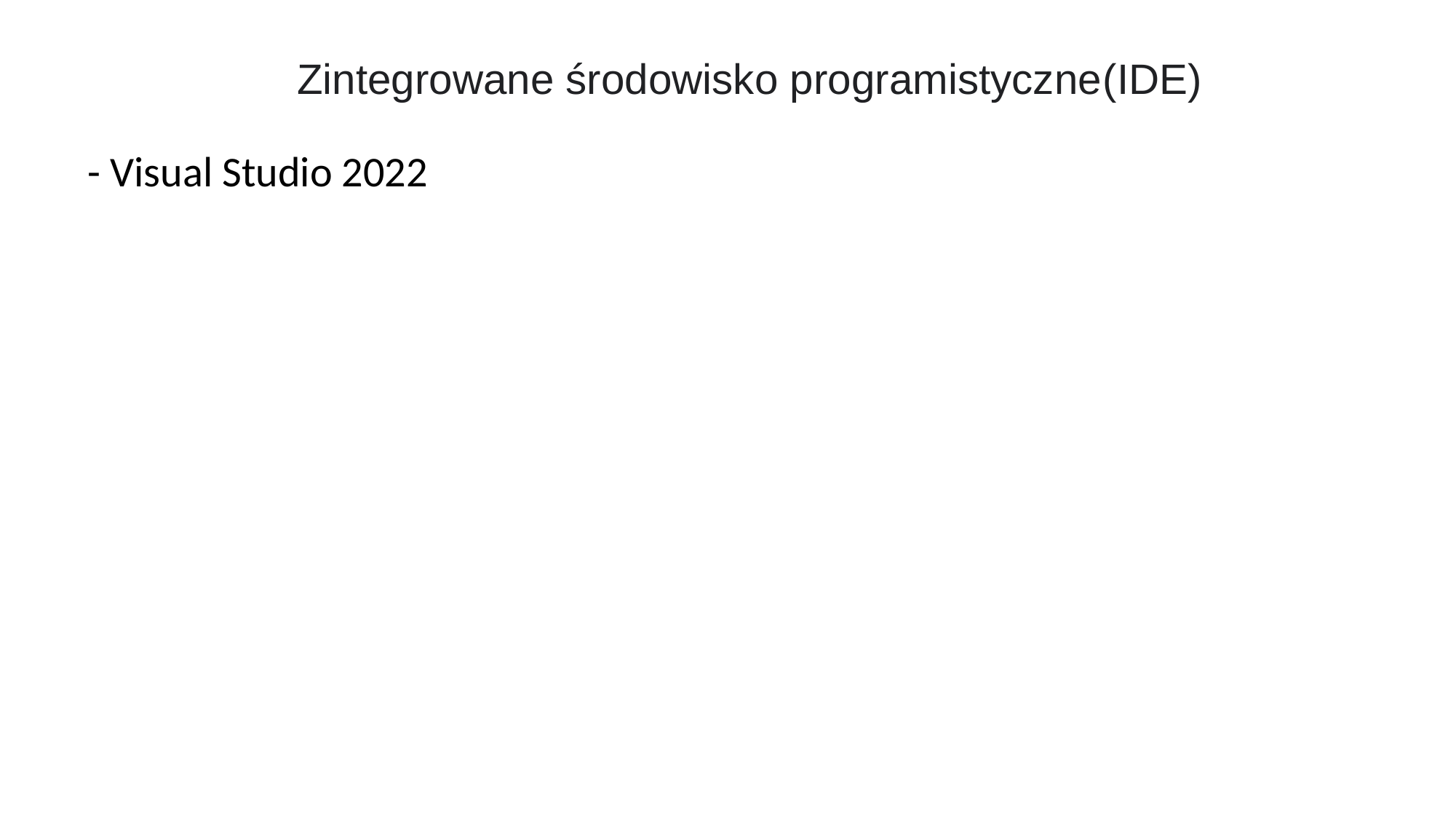

Zintegrowane środowisko programistyczne(IDE)
- Visual Studio 2022